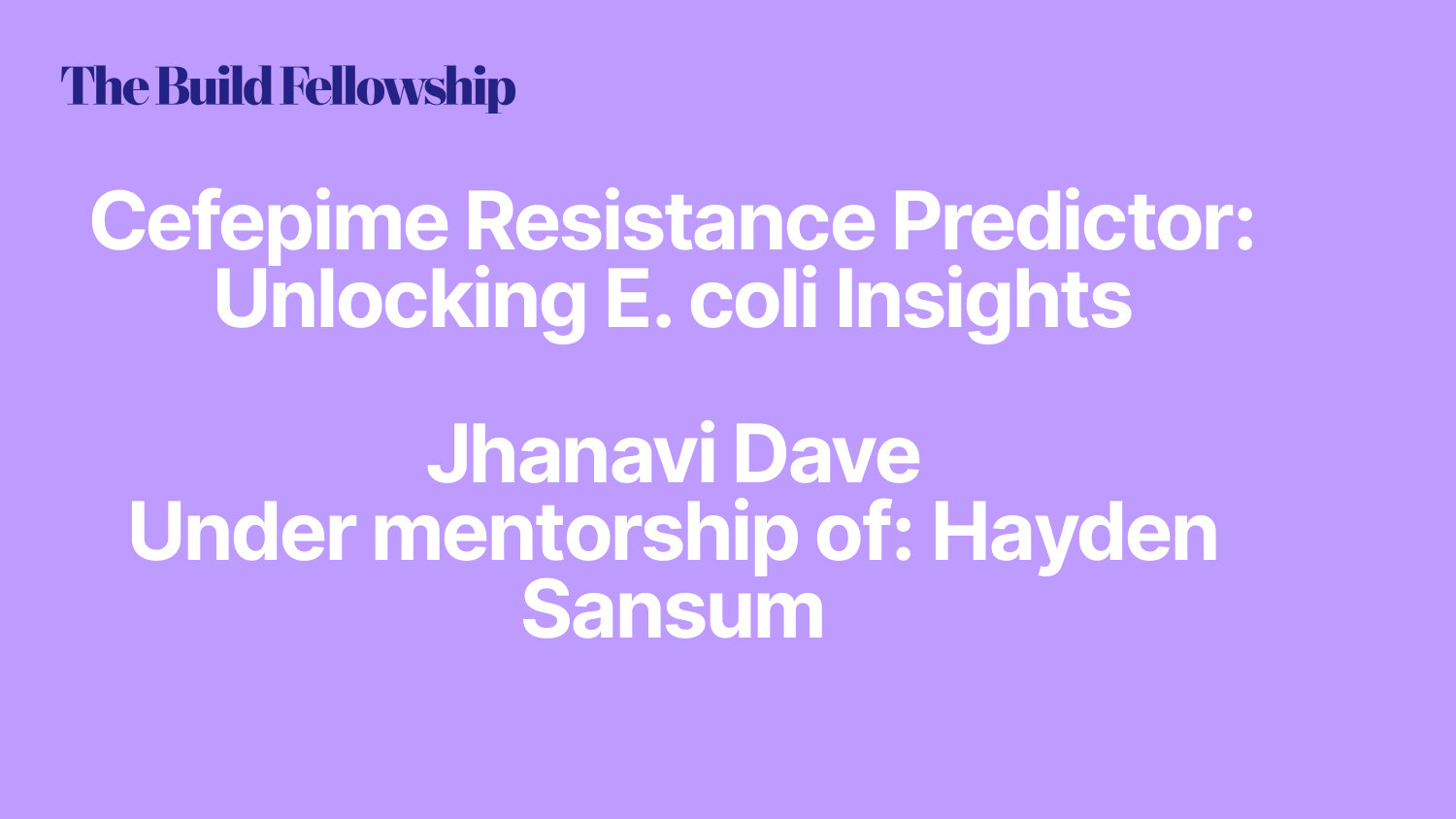

# Cefepime Resistance Predictor: Unlocking E. coli Insights Jhanavi Dave Under mentorship of: Hayden Sansum